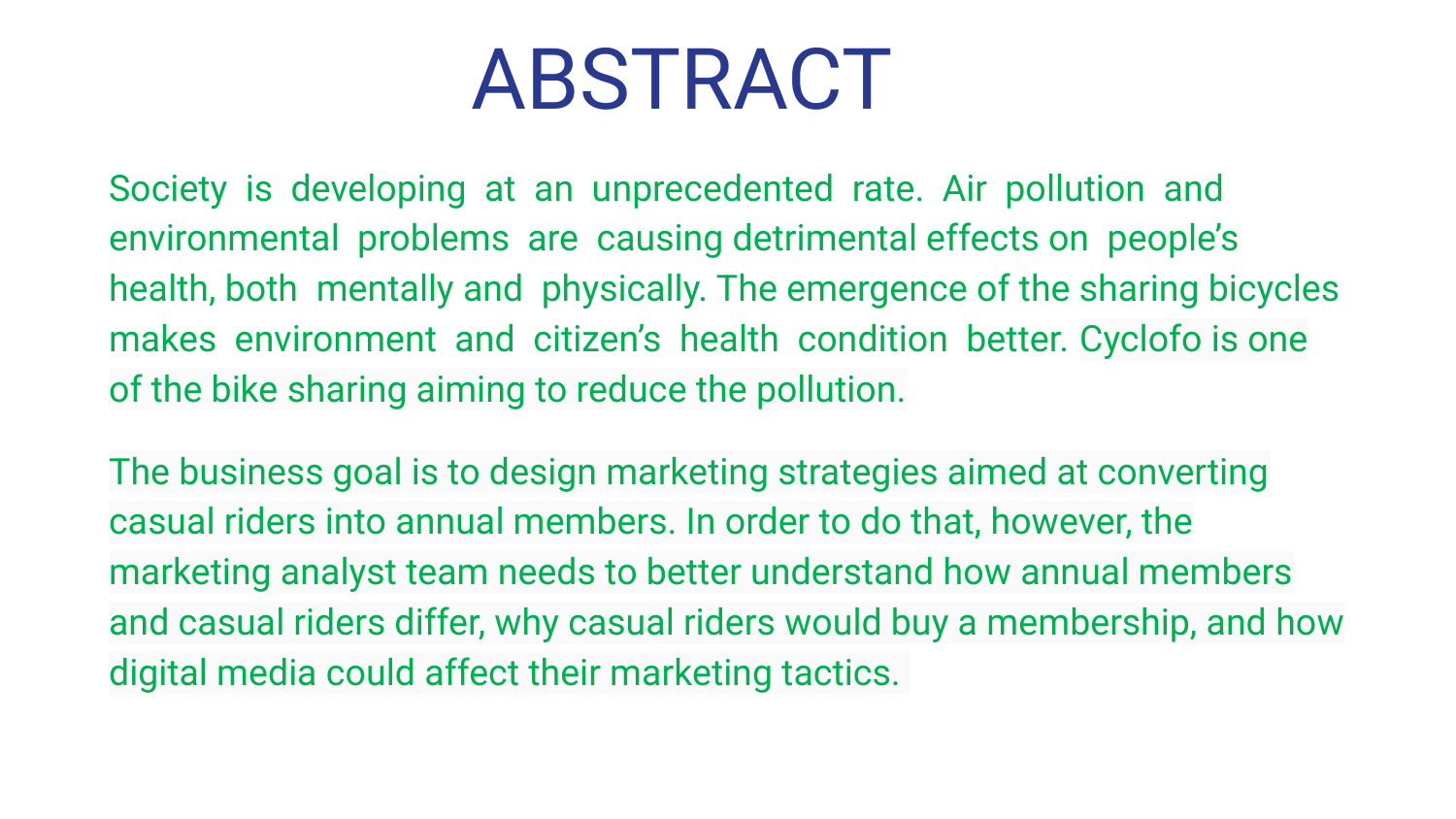

# ABSTRACT
Society  is  developing  at  an  unprecedented  rate.  Air  pollution  and  environmental  problems  are  causing detrimental effects on  people’s health, both  mentally and  physically. The emergence of the sharing bicycles makes  environment  and  citizen’s  health  condition  better. Cyclofo is one of the bike sharing aiming to reduce the pollution.
The business goal is to design marketing strategies aimed at converting casual riders into annual members. In order to do that, however, the marketing analyst team needs to better understand how annual members and casual riders differ, why casual riders would buy a membership, and how digital media could affect their marketing tactics.
 time.